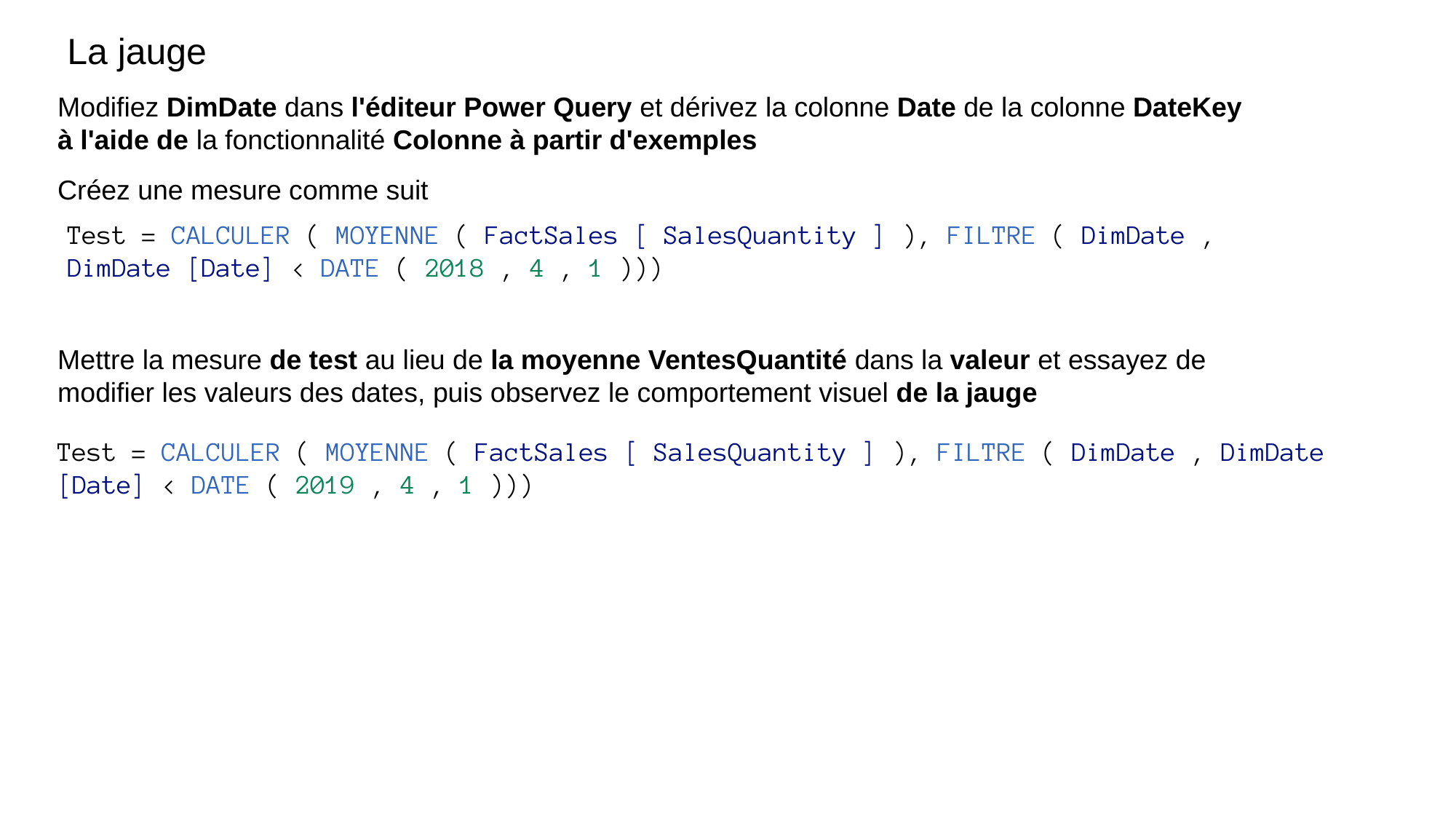

La jauge
Modifiez DimDate dans l'éditeur Power Query et dérivez la colonne Date de la colonne DateKey à l'aide de la fonctionnalité Colonne à partir d'exemples
Créez une mesure comme suit
Test = CALCULER ( MOYENNE ( FactSales [ SalesQuantity ] ), FILTRE ( DimDate , DimDate [Date] < DATE ( 2018 , 4 , 1 )))
Mettre la mesure de test au lieu de la moyenne VentesQuantité dans la valeur et essayez de modifier les valeurs des dates, puis observez le comportement visuel de la jauge
Test = CALCULER ( MOYENNE ( FactSales [ SalesQuantity ] ), FILTRE ( DimDate , DimDate [Date] < DATE ( 2019 , 4 , 1 )))